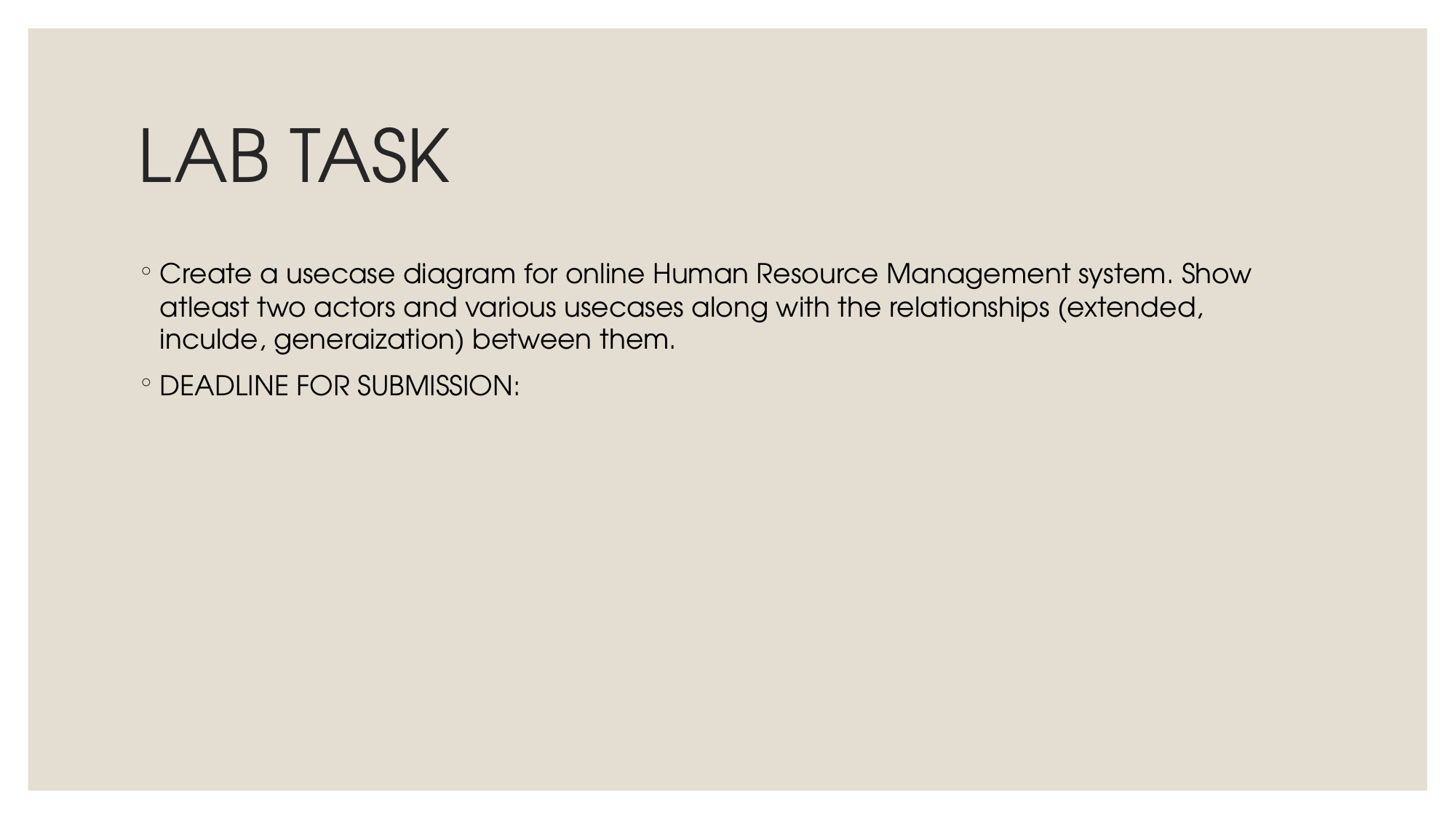

# LAB TASK
Create a usecase diagram for online Human Resource Management system. Show atleast two actors and various usecases along with the relationships (extended, inculde, generaization) between them.
DEADLINE FOR SUBMISSION: